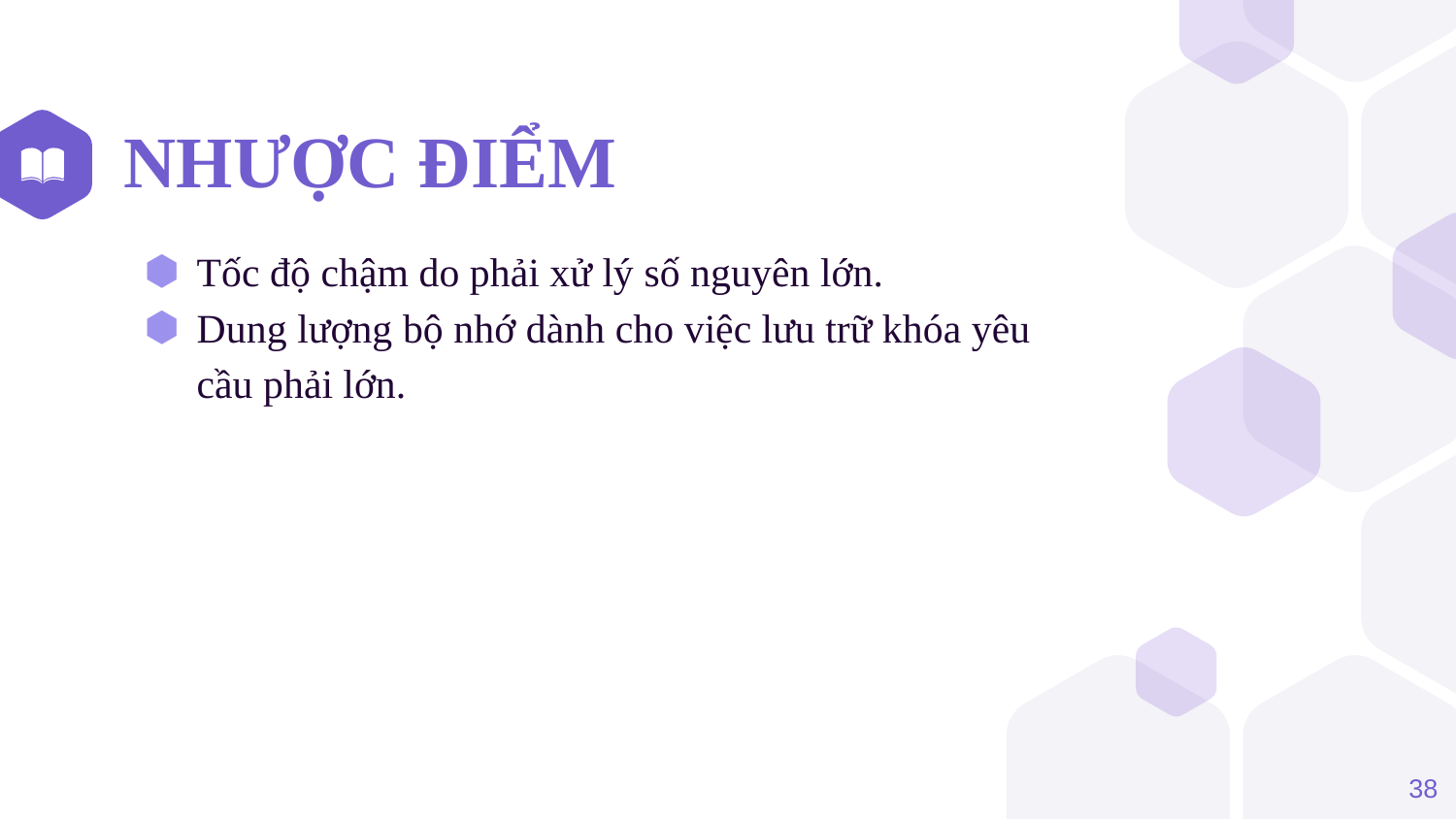

# NHƯỢC ĐIỂM

Tốc độ chậm do phải xử lý số nguyên lớn.
Dung lượng bộ nhớ dành cho việc lưu trữ khóa yêu cầu phải lớn.
38